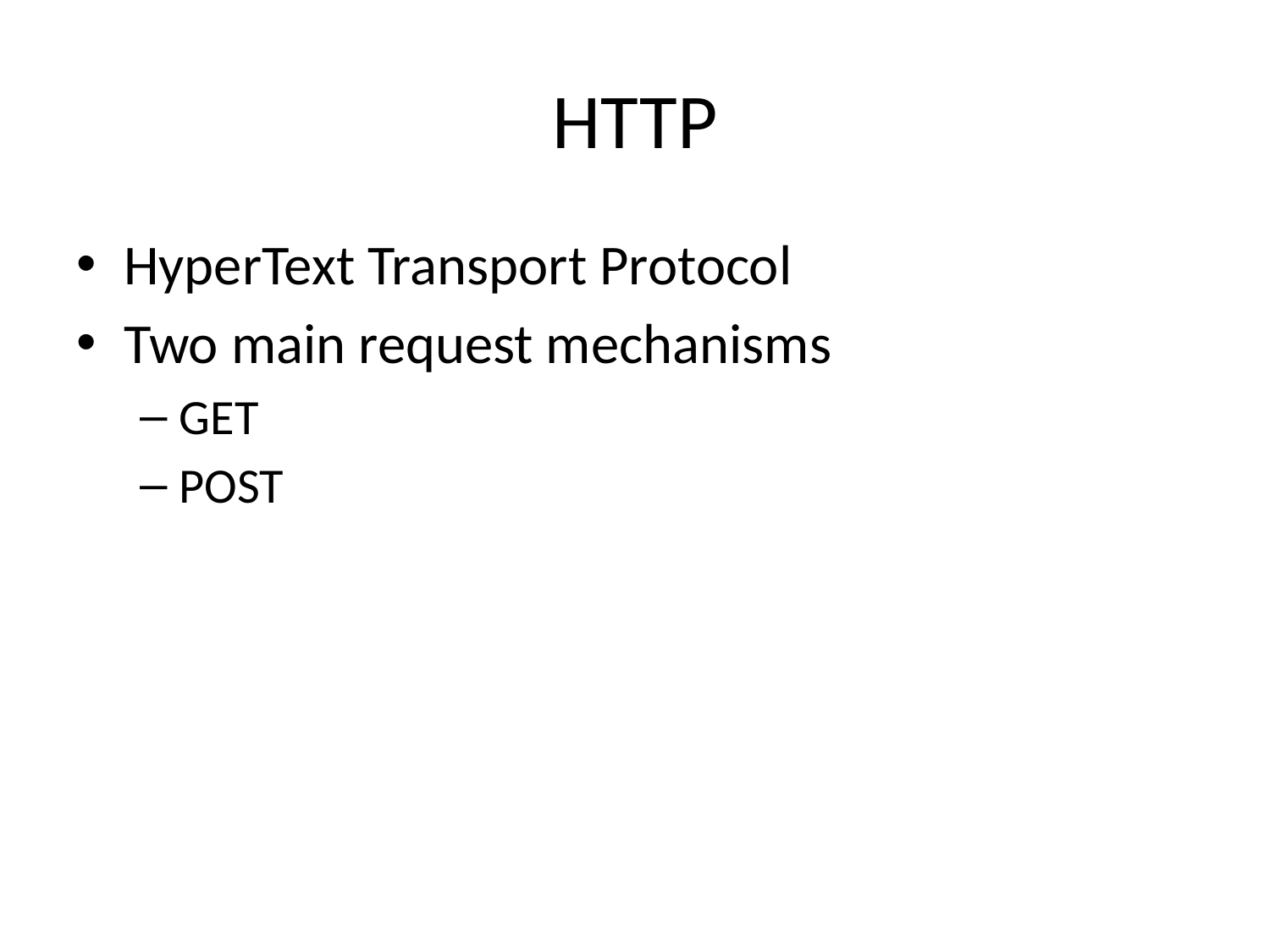

# HTTP
HyperText Transport Protocol
Two main request mechanisms
GET
POST